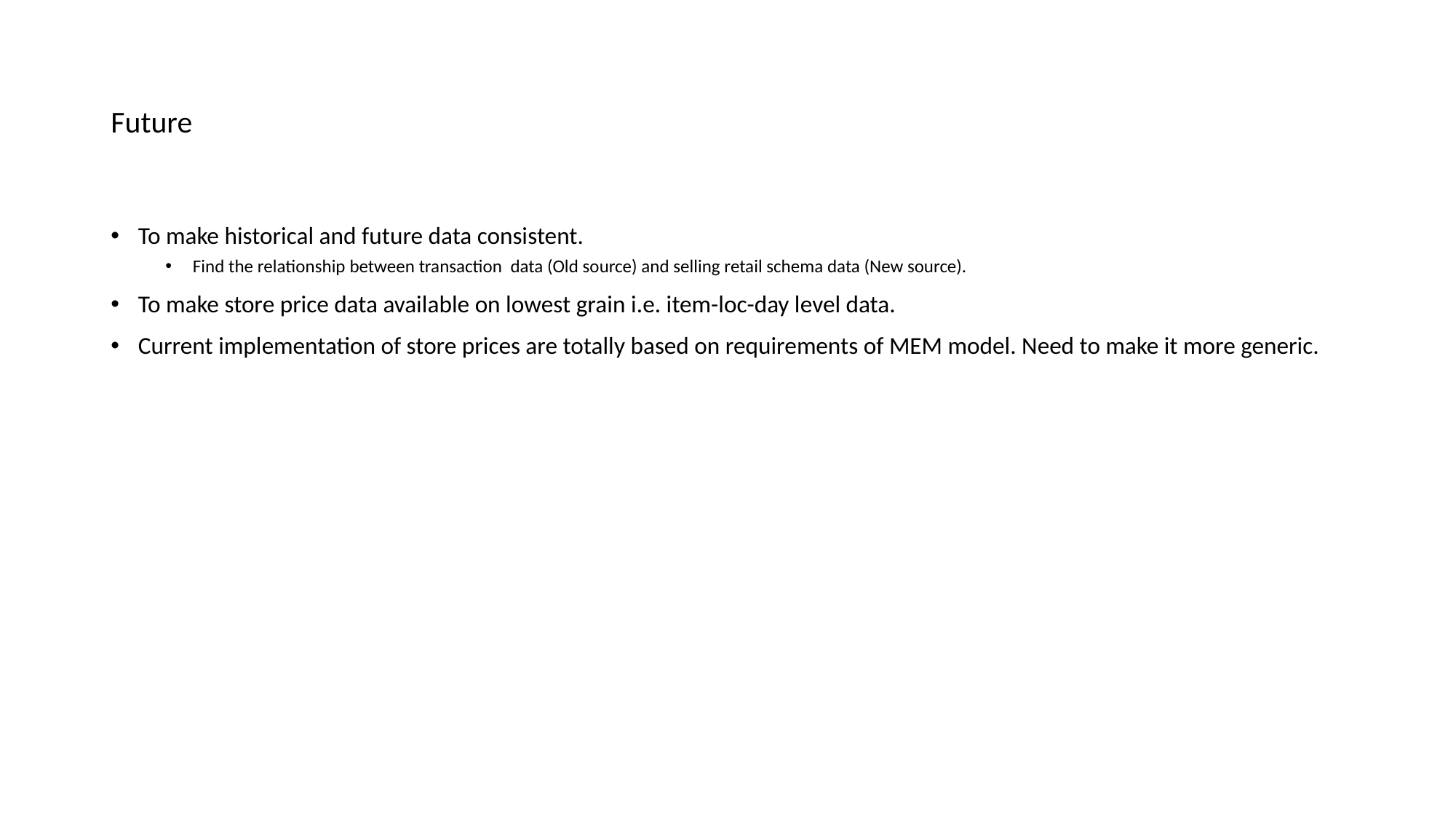

# Future
To make historical and future data consistent.
Find the relationship between transaction  data (Old source) and selling retail schema data (New source).
To make store price data available on lowest grain i.e. item-loc-day level data.
Current implementation of store prices are totally based on requirements of MEM model. Need to make it more generic.